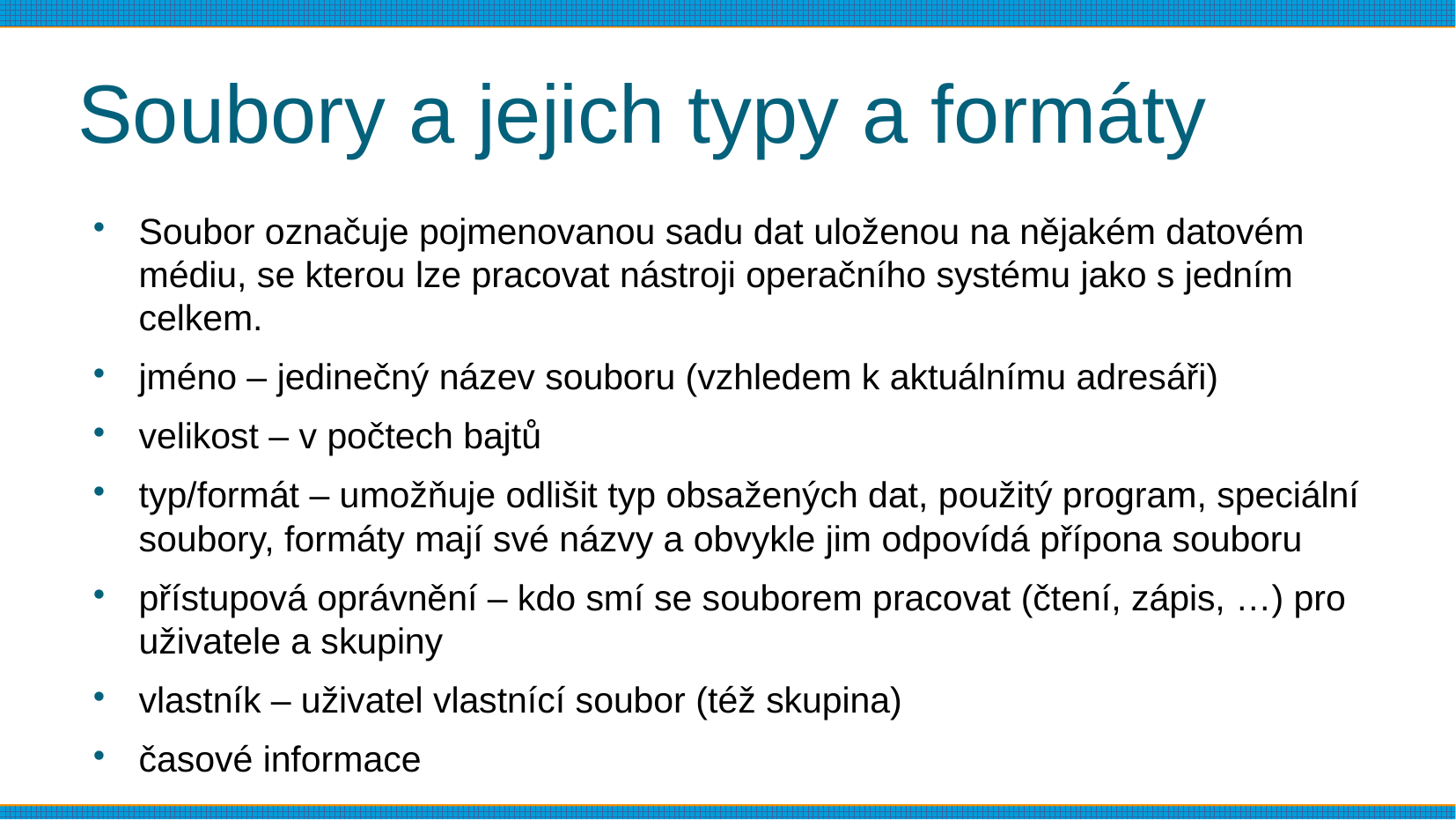

# Soubory a jejich typy a formáty
Soubor označuje pojmenovanou sadu dat uloženou na nějakém datovém médiu, se kterou lze pracovat nástroji operačního systému jako s jedním celkem.
jméno – jedinečný název souboru (vzhledem k aktuálnímu adresáři)
velikost – v počtech bajtů
typ/formát – umožňuje odlišit typ obsažených dat, použitý program, speciální soubory, formáty mají své názvy a obvykle jim odpovídá přípona souboru
přístupová oprávnění – kdo smí se souborem pracovat (čtení, zápis, …) pro uživatele a skupiny
vlastník – uživatel vlastnící soubor (též skupina)
časové informace